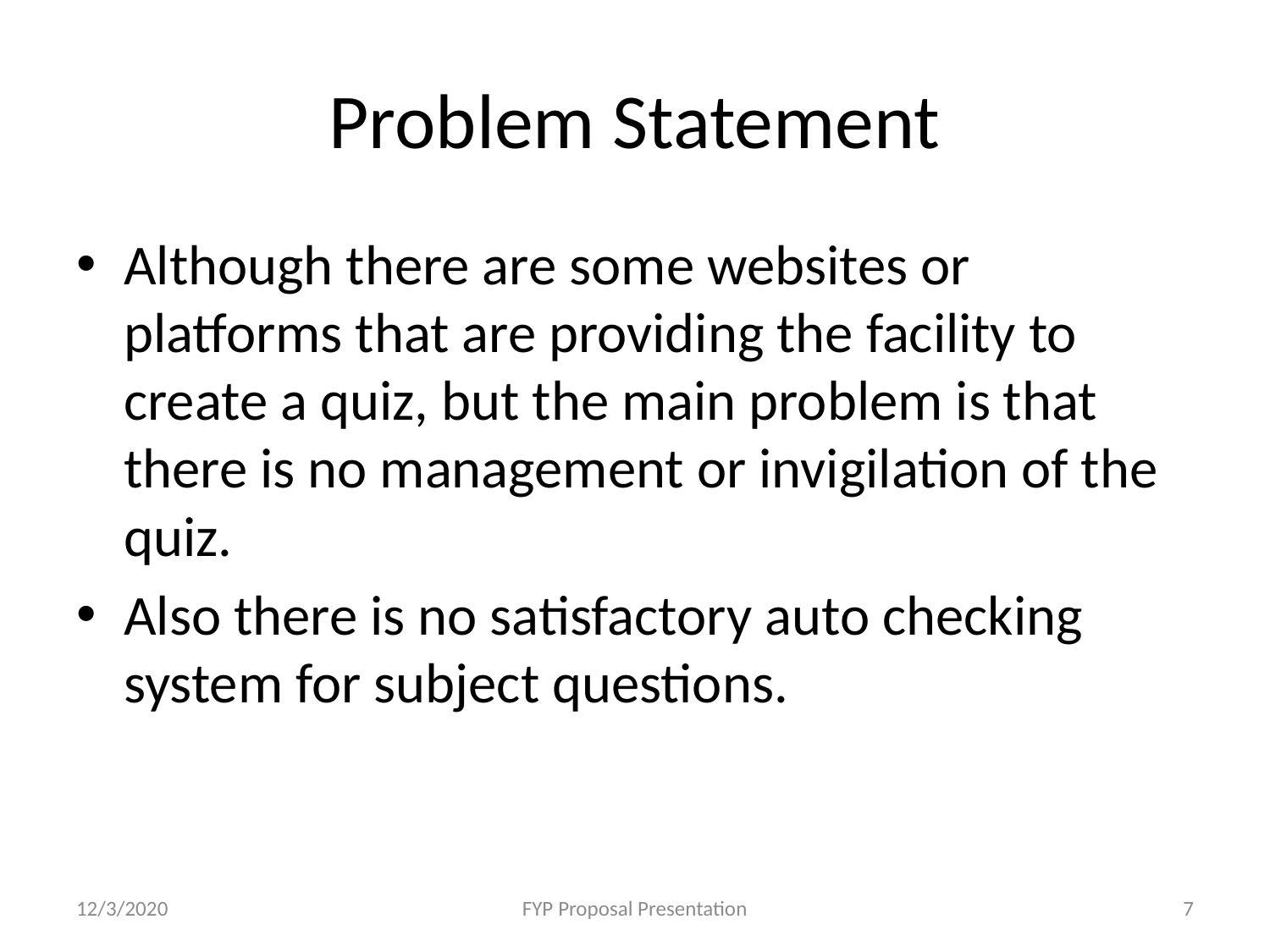

# Problem Statement
Although there are some websites or platforms that are providing the facility to create a quiz, but the main problem is that there is no management or invigilation of the quiz.
Also there is no satisfactory auto checking system for subject questions.

12/3/2020
FYP Proposal Presentation
7